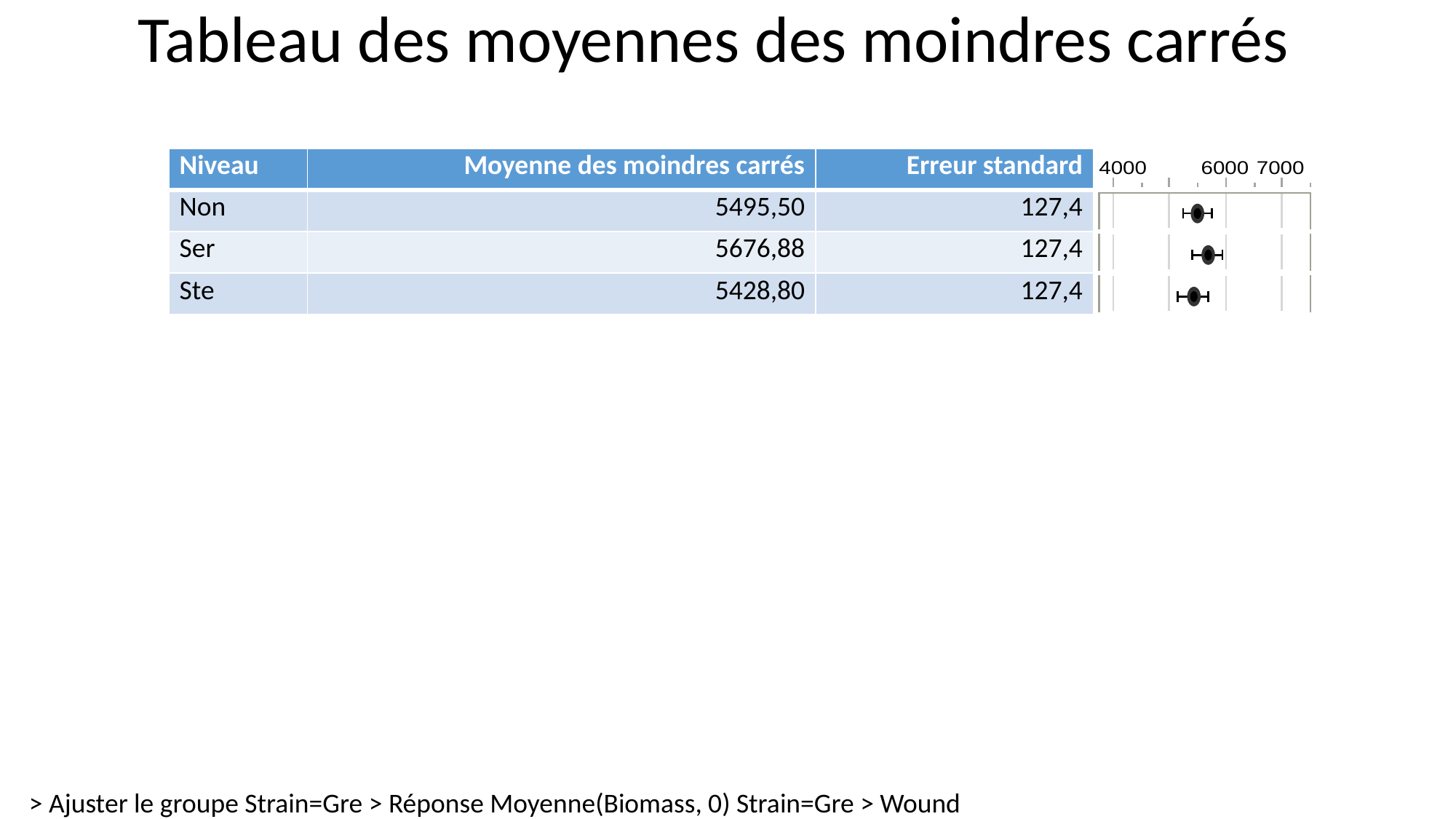

# Tableau des moyennes des moindres carrés
| Niveau | Moyenne des moindres carrés | Erreur standard |  |
| --- | --- | --- | --- |
| Non | 5495,50 | 127,4 |  |
| Ser | 5676,88 | 127,4 |  |
| Ste | 5428,80 | 127,4 |  |
> Ajuster le groupe Strain=Gre > Réponse Moyenne(Biomass, 0) Strain=Gre > Wound